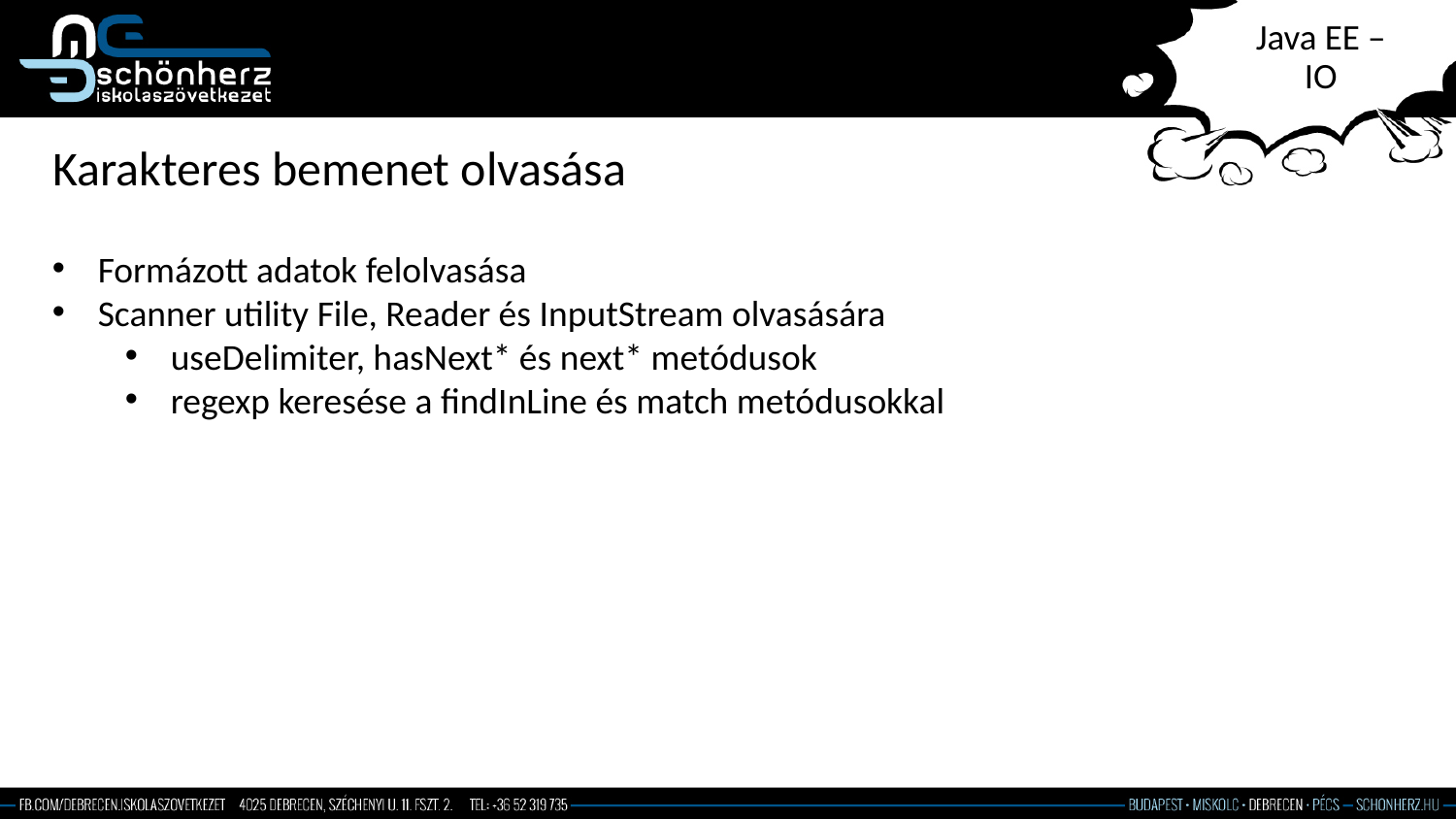

# Java EE – IO
Karakteres bemenet olvasása
Formázott adatok felolvasása
Scanner utility File, Reader és InputStream olvasására
useDelimiter, hasNext* és next* metódusok
regexp keresése a findInLine és match metódusokkal